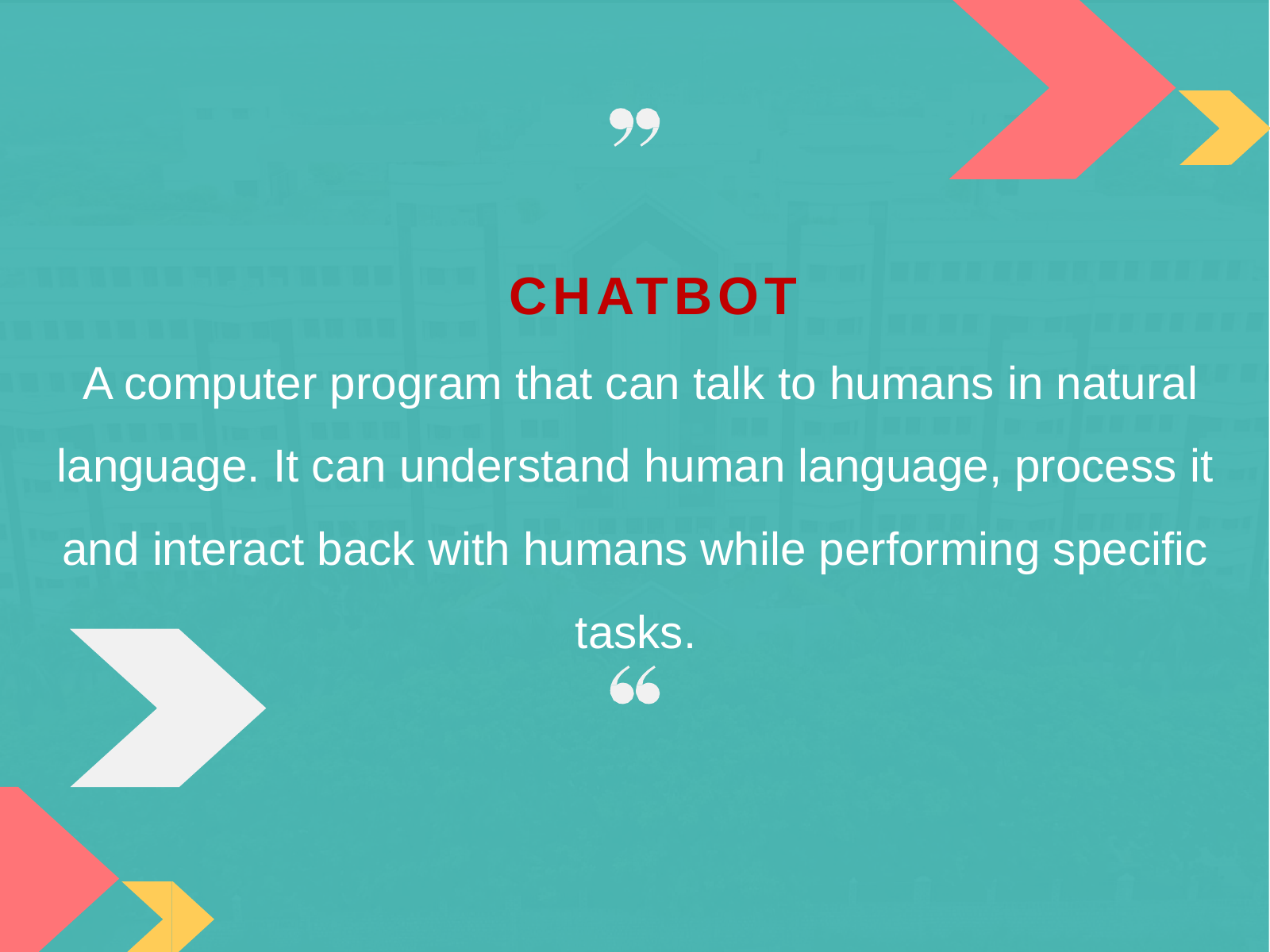

# CHATBOT A computer program that can talk to humans in natural language. It can understand human language, process it and interact back with humans while performing specific tasks.